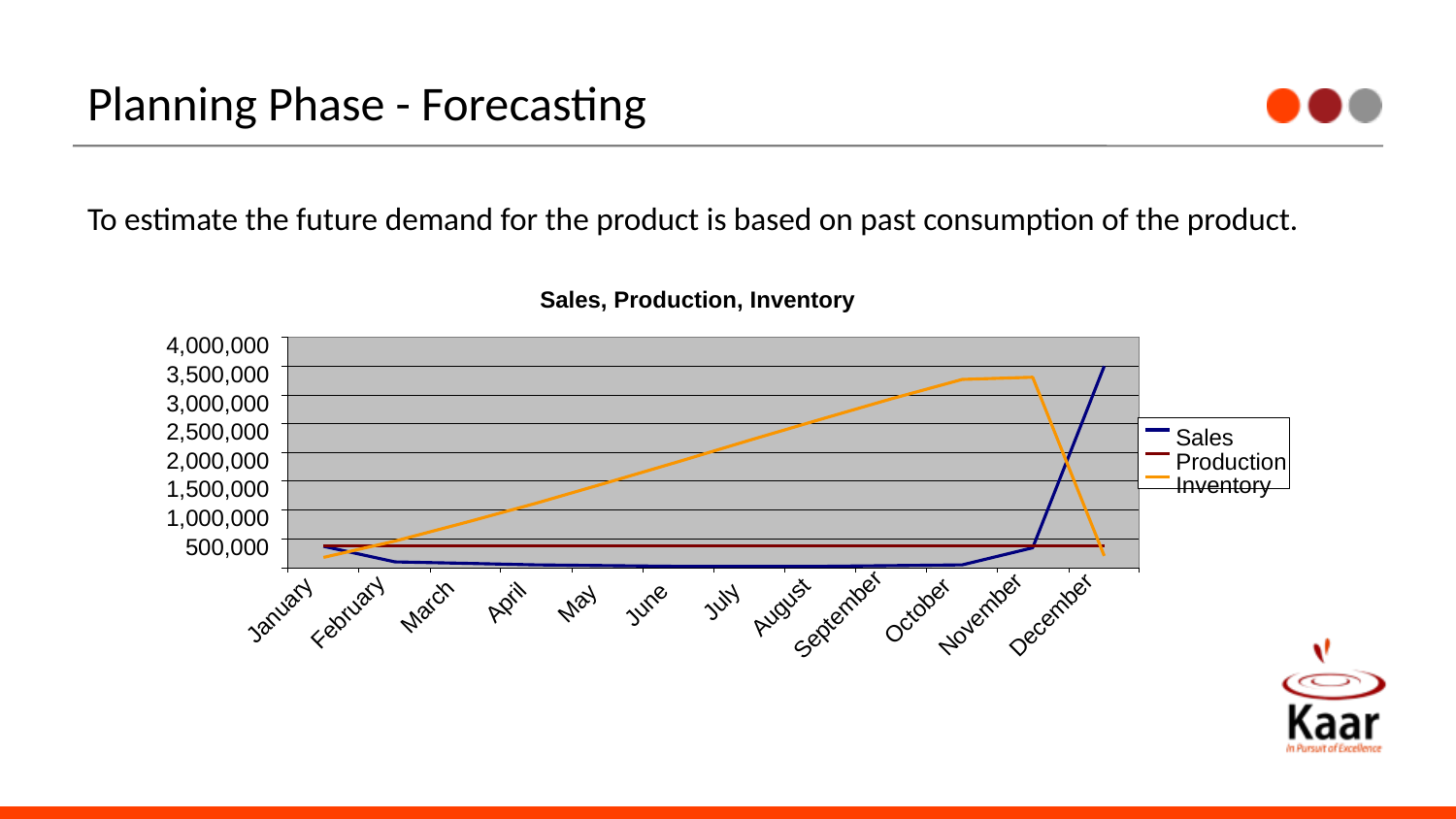

# Planning Phase - Forecasting
To estimate the future demand for the product is based on past consumption of the product.

Sales, Production, Inventory
4,000,000

3,500,000

3,000,000

2,500,000

Sales

2,000,000
Production

Inventory
1,500,000

1,000,000

500,000

July
April
June
May
August
March
January
February
October
November
September
December